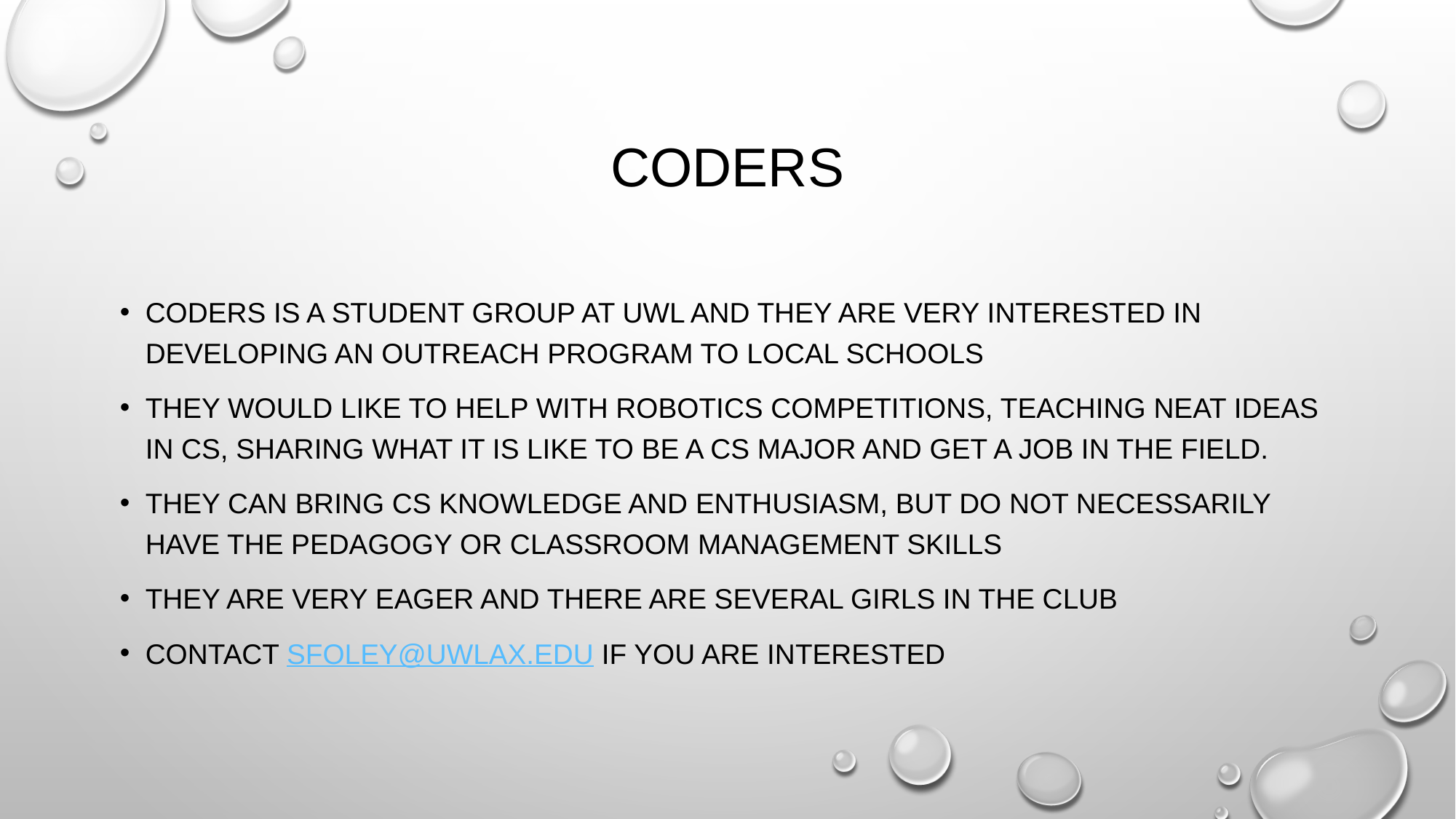

# CODERS
CODERS is a student group at UWL and they are very interested in developing an outreach program to local schools
They would like to help with robotics competitions, teaching neat ideas in CS, sharing what it is like to be a CS major and get a job in the field.
They can bring CS knowledge and enthusiasm, but do not necessarily have the pedagogy or classroom management skills
They are very eager and there are several girls in the club
Contact sfoley@uwlax.edu if you are interested